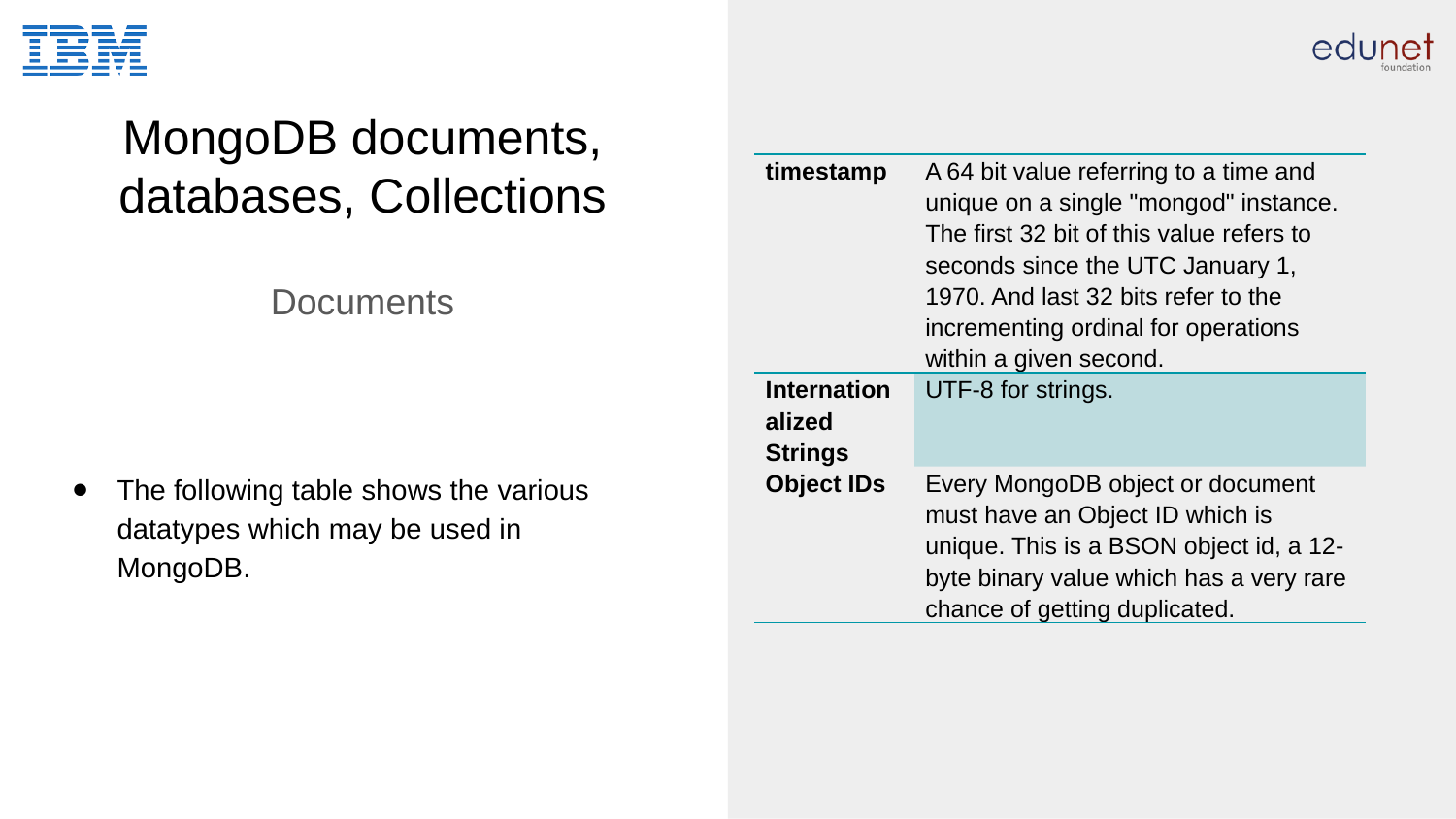

# MongoDB documents, databases, Collections
| timestamp | A 64 bit value referring to a time and unique on a single "mongod" instance. The first 32 bit of this value refers to seconds since the UTC January 1, 1970. And last 32 bits refer to the incrementing ordinal for operations within a given second. |
| --- | --- |
| Internationalized Strings | UTF-8 for strings. |
| Object IDs | Every MongoDB object or document must have an Object ID which is unique. This is a BSON object id, a 12-byte binary value which has a very rare chance of getting duplicated. |
Documents
The following table shows the various datatypes which may be used in MongoDB.